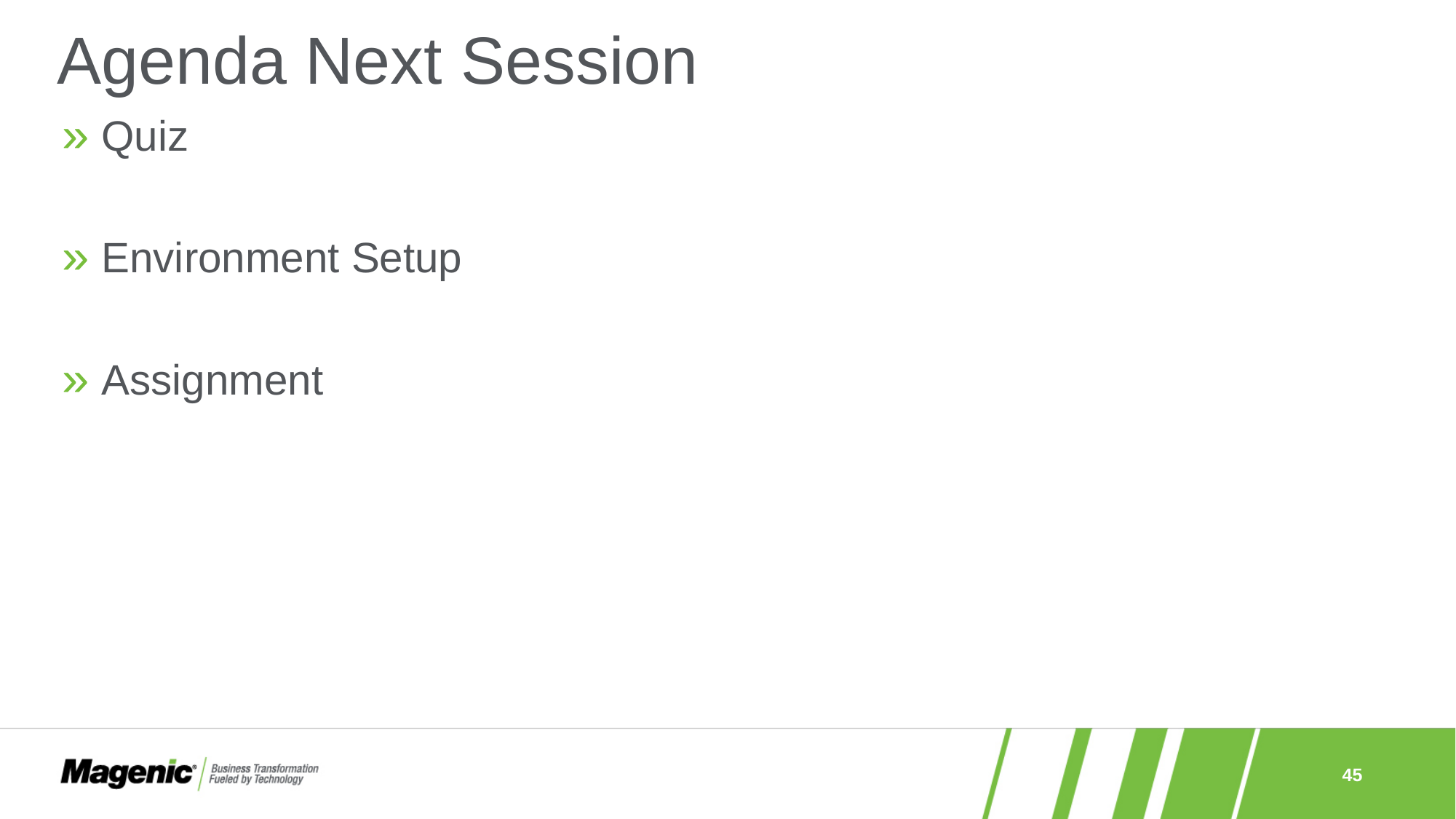

# Agenda Next Session
 Quiz

 Environment Setup

 Assignment